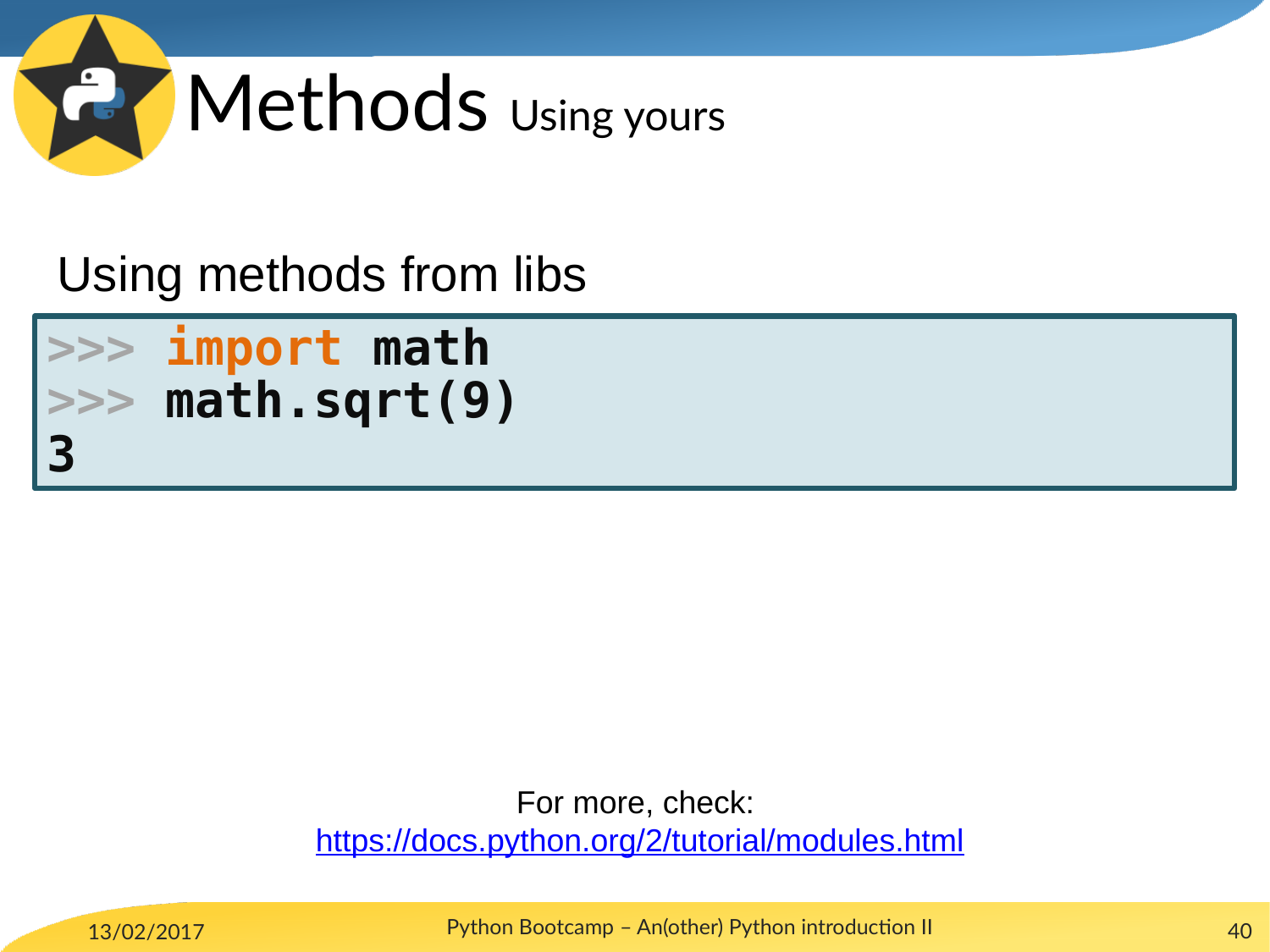

Methods Using yours
Using methods from libs
>>> import math
>>> math.sqrt(9)
3
For more, check:
https://docs.python.org/2/tutorial/modules.html
Python Bootcamp – An(other) Python introduction II
40
13/02/2017